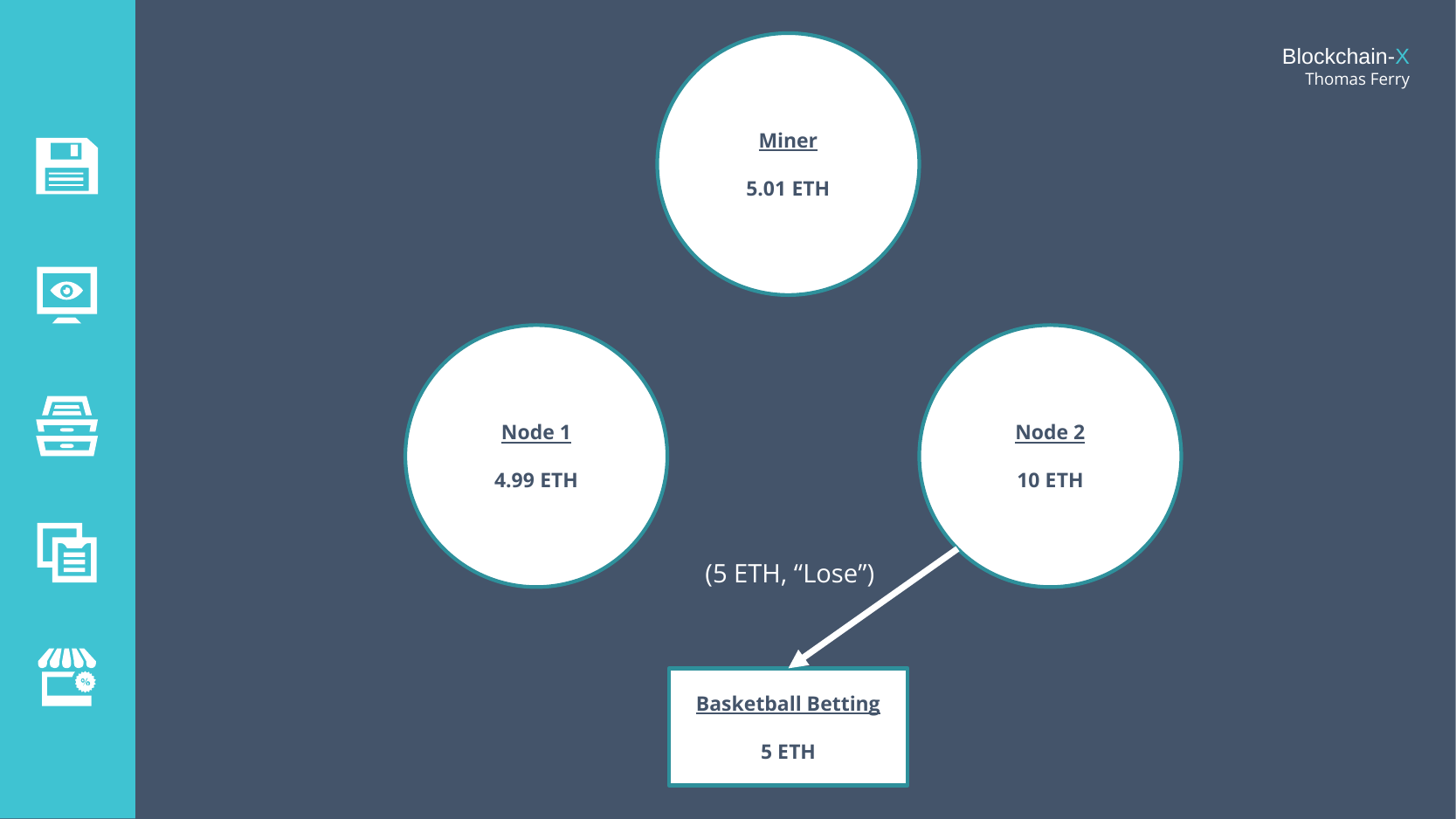

Miner

5.01 ETH

Node 1

4.99 ETH
Node 2

10 ETH

(5 ETH, “Lose”)

Basketball Betting

5 ETH